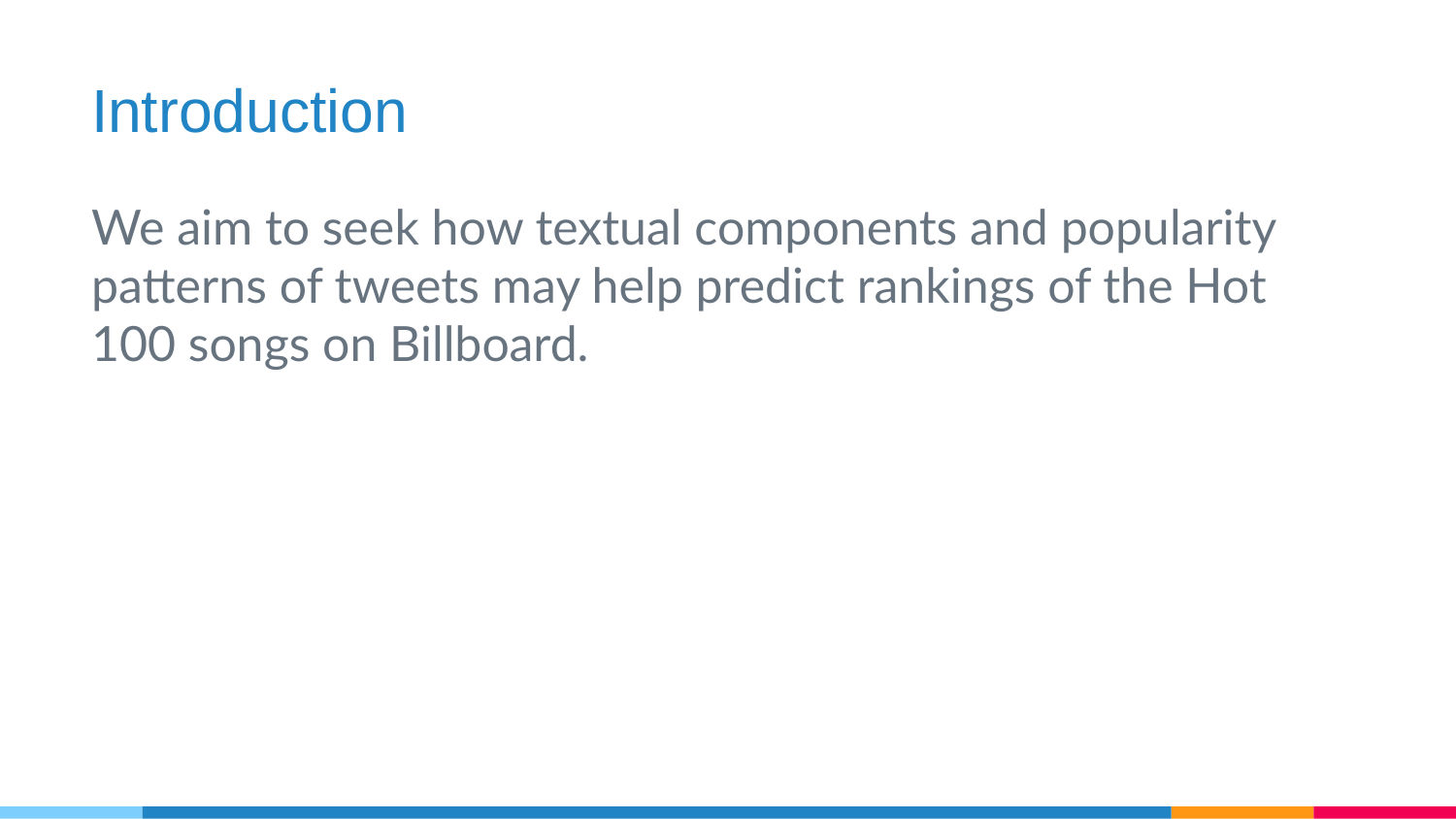

# Introduction
We aim to seek how textual components and popularity patterns of tweets may help predict rankings of the Hot 100 songs on Billboard.